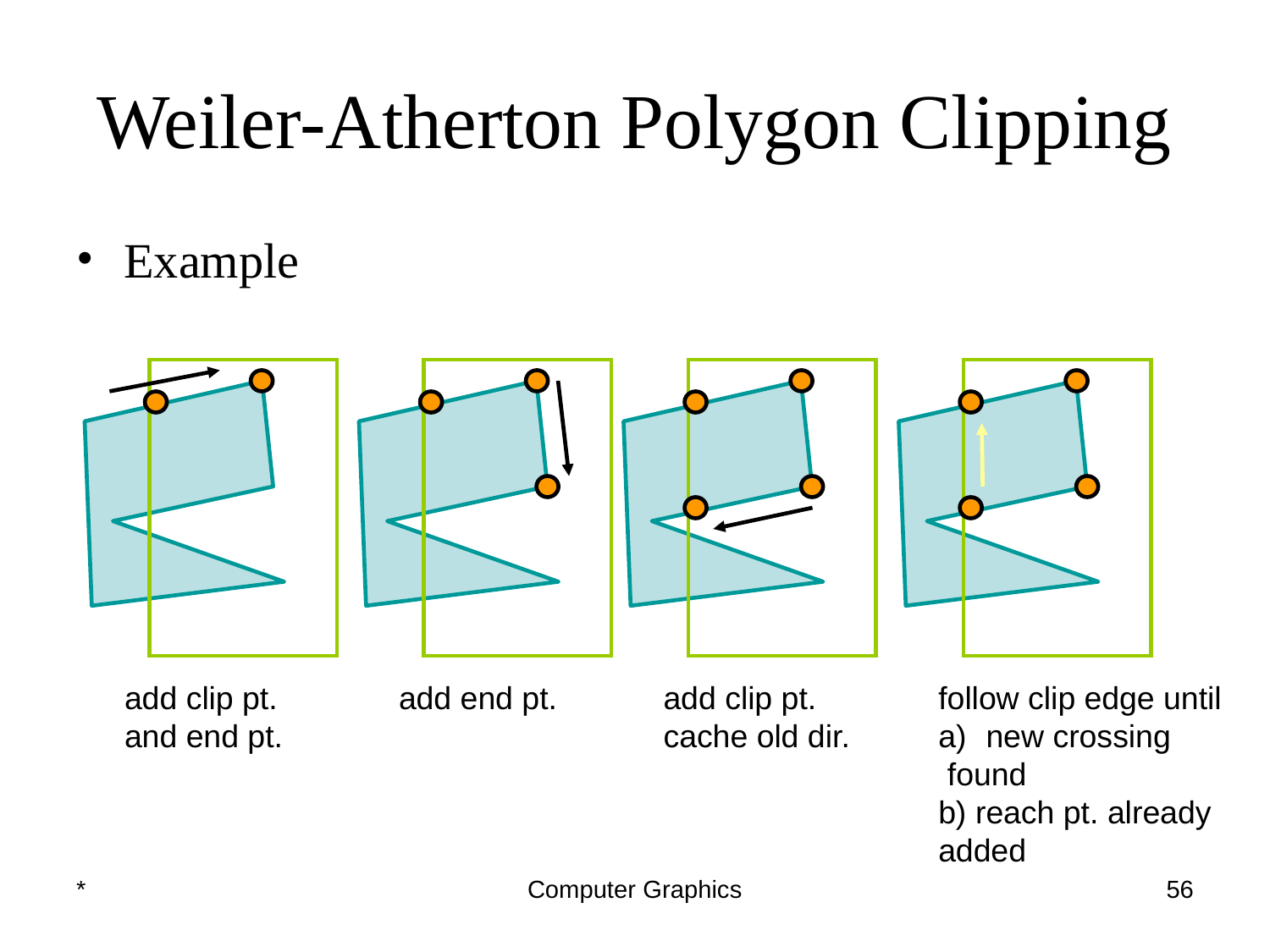

# Weiler-Atherton Polygon Clipping
Example

add clip pt.
and end pt.
add end pt.
add clip pt.
cache old dir.
follow clip edge until
new crossing
 found
b) reach pt. already
added
*
Computer Graphics
56